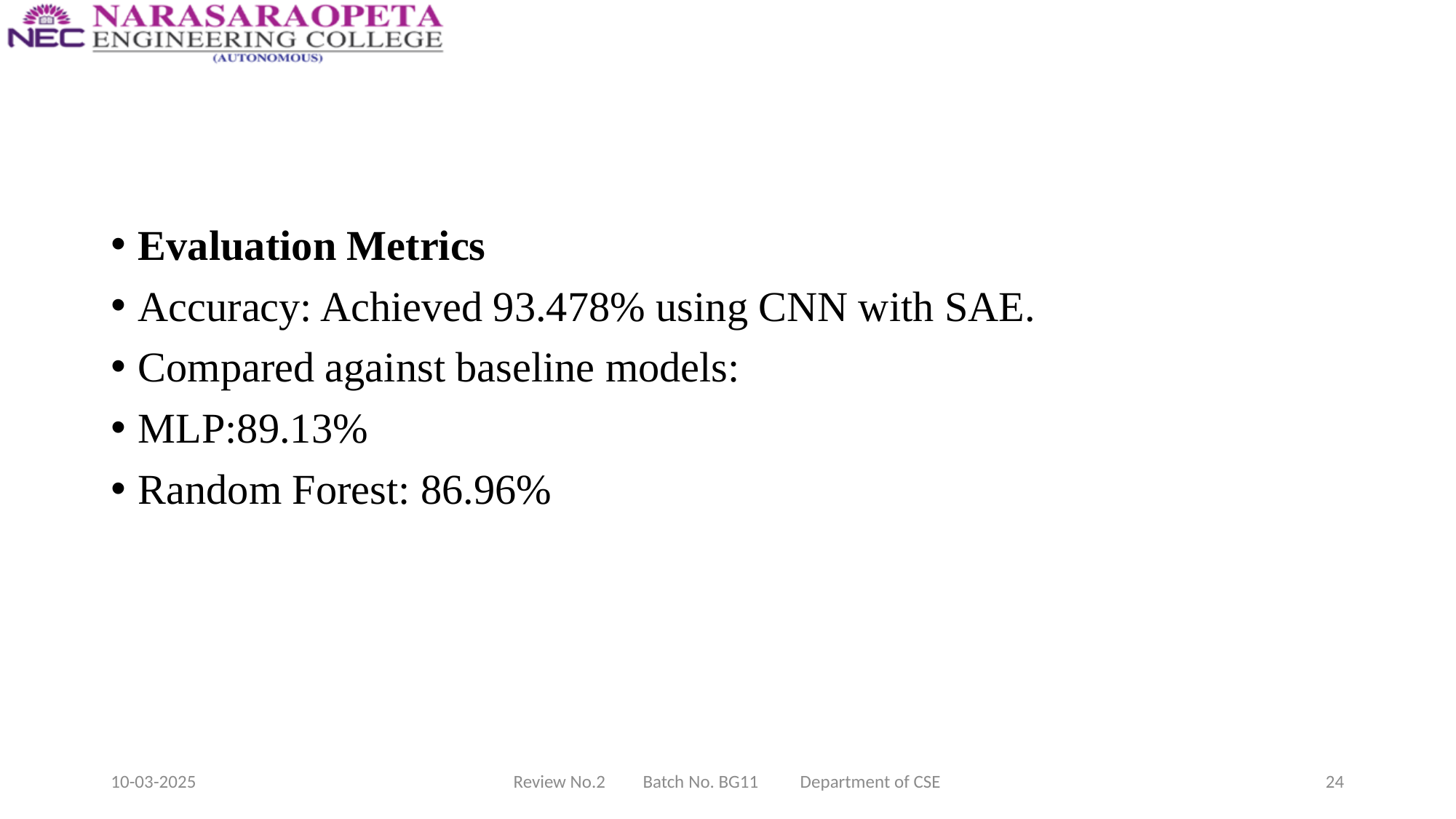

Evaluation Metrics
Accuracy: Achieved 93.478% using CNN with SAE.
Compared against baseline models:
MLP:89.13%
Random Forest: 86.96%

10-03-2025
Review No.2         Batch No. BG11          Department of CSE
24